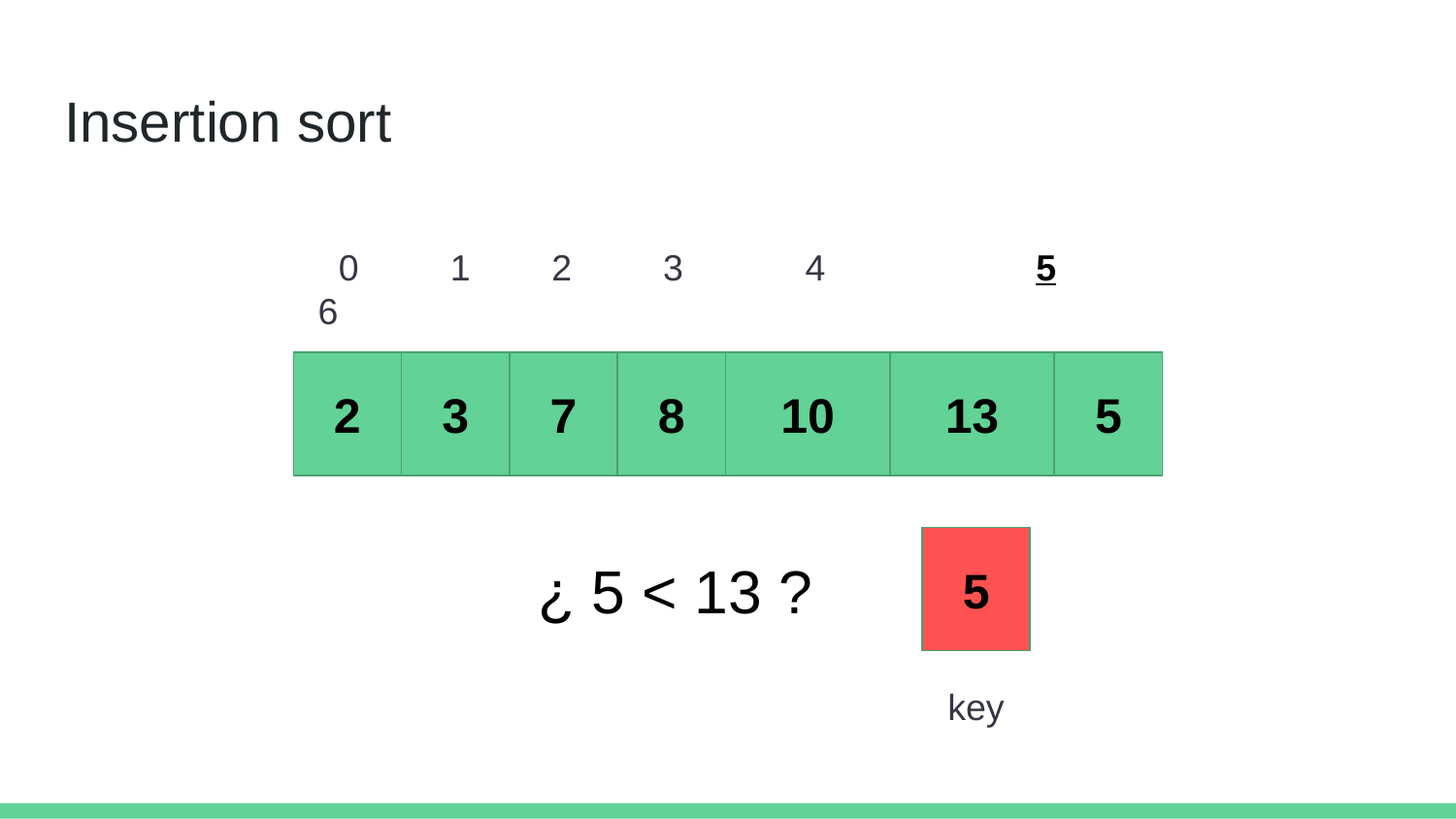

# Insertion sort
   0         1        2         3            4          	5           6
2
3
7
8
10
13
5
¿ 5 < 13 ?
5
key